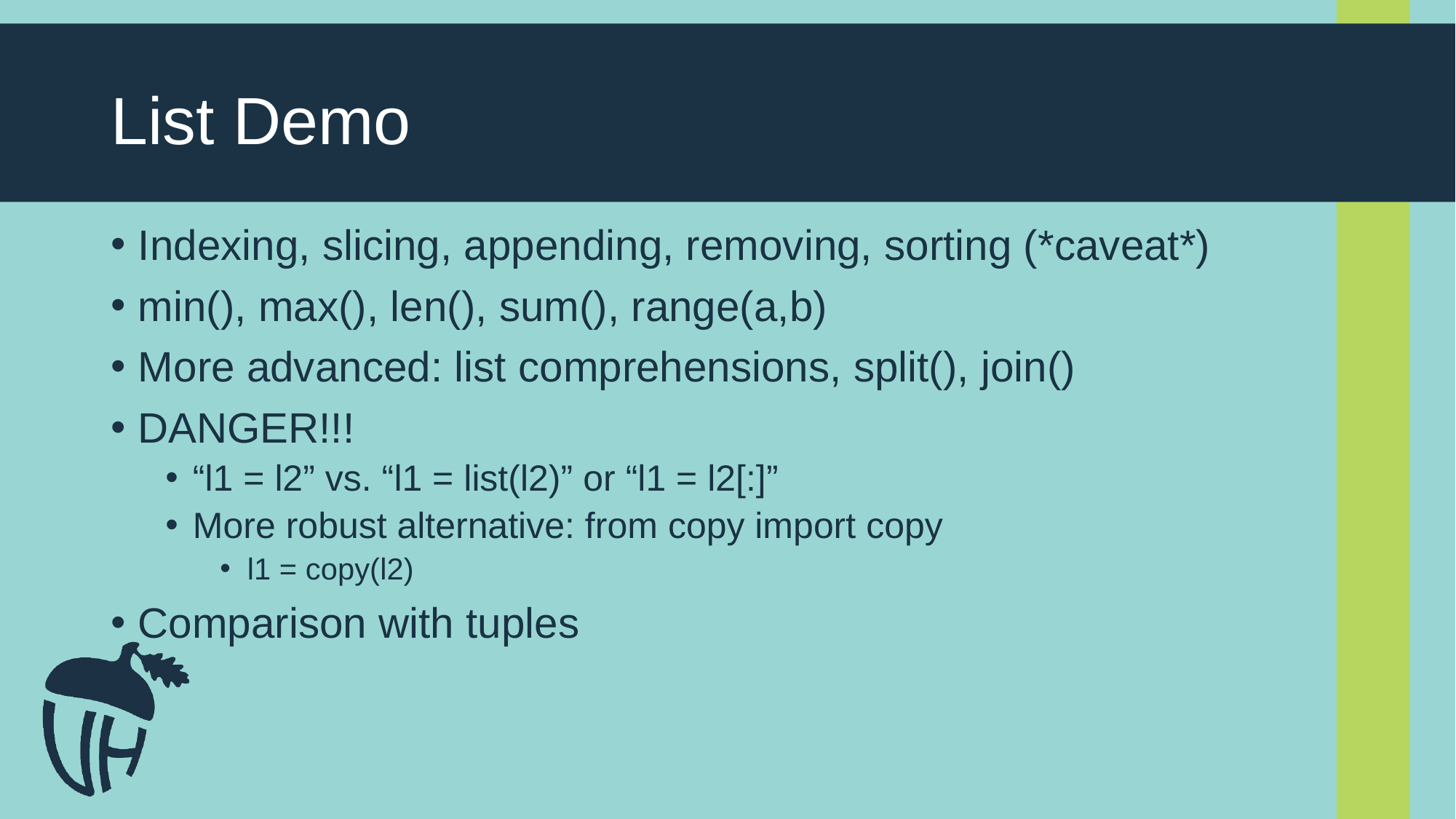

# List Demo
Indexing, slicing, appending, removing, sorting (*caveat*)
min(), max(), len(), sum(), range(a,b)
More advanced: list comprehensions, split(), join()
DANGER!!!
“l1 = l2” vs. “l1 = list(l2)” or “l1 = l2[:]”
More robust alternative: from copy import copy
l1 = copy(l2)
Comparison with tuples